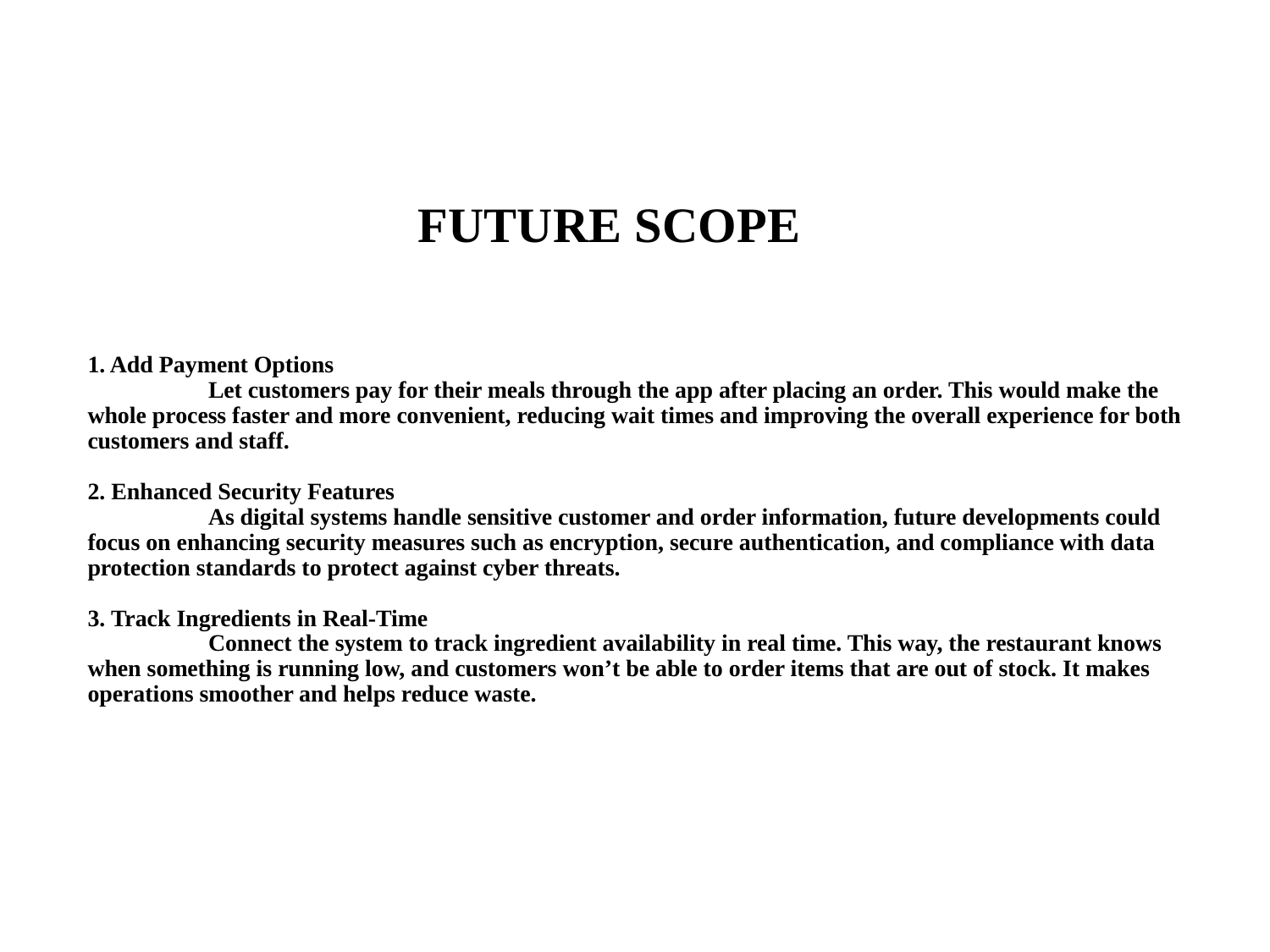

FUTURE SCOPE
# 1. Add Payment Options Let customers pay for their meals through the app after placing an order. This would make the whole process faster and more convenient, reducing wait times and improving the overall experience for both customers and staff. 2. Enhanced Security Features As digital systems handle sensitive customer and order information, future developments could focus on enhancing security measures such as encryption, secure authentication, and compliance with data protection standards to protect against cyber threats. 3. Track Ingredients in Real-Time Connect the system to track ingredient availability in real time. This way, the restaurant knows when something is running low, and customers won’t be able to order items that are out of stock. It makes operations smoother and helps reduce waste.